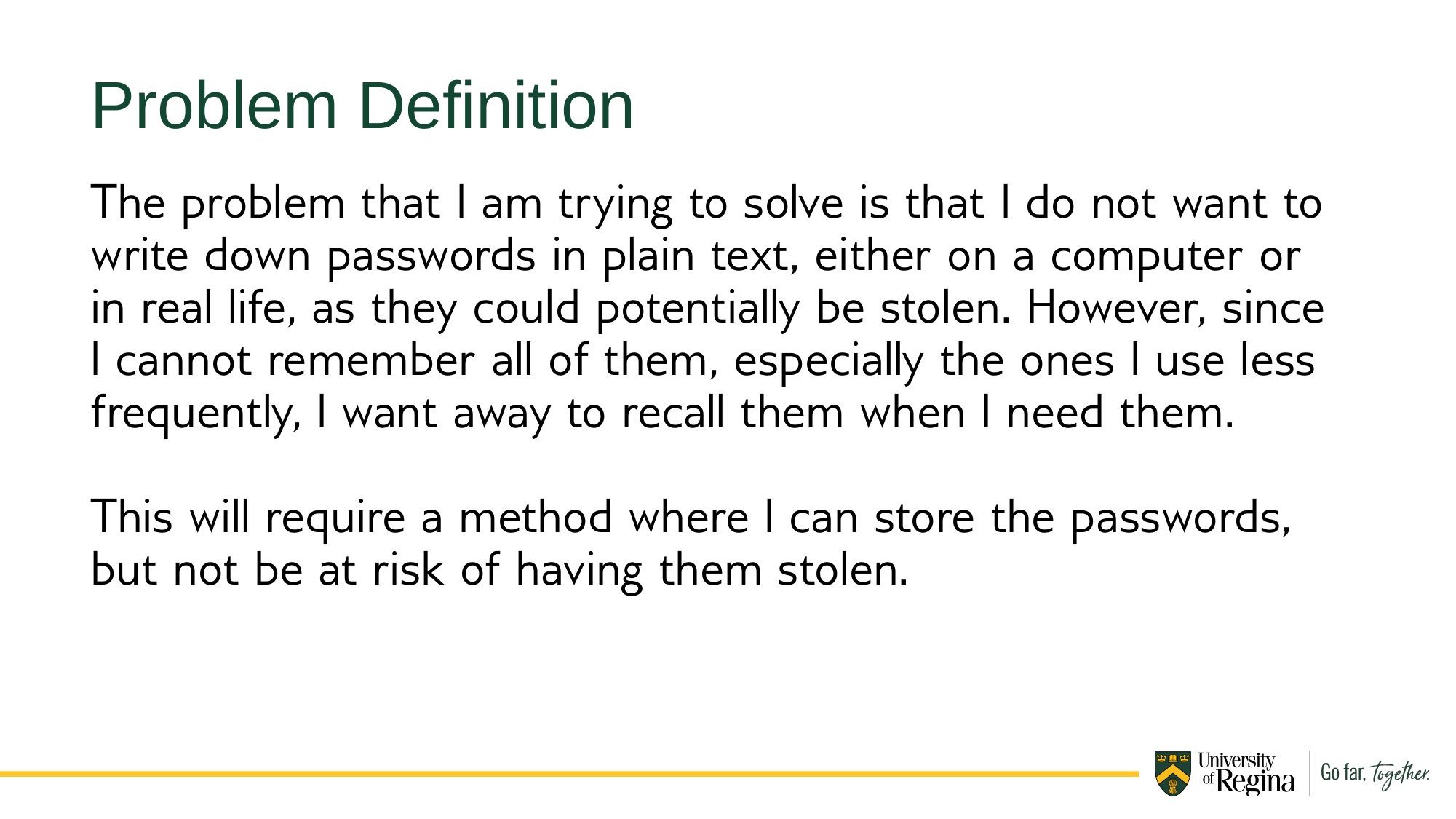

Problem Definition
The problem that I am trying to solve is that I do not want to write down passwords in plain text, either on a computer or in real life, as they could potentially be stolen. However, since I cannot remember all of them, especially the ones I use less frequently, I want away to recall them when I need them.

This will require a method where I can store the passwords, but not be at risk of having them stolen.